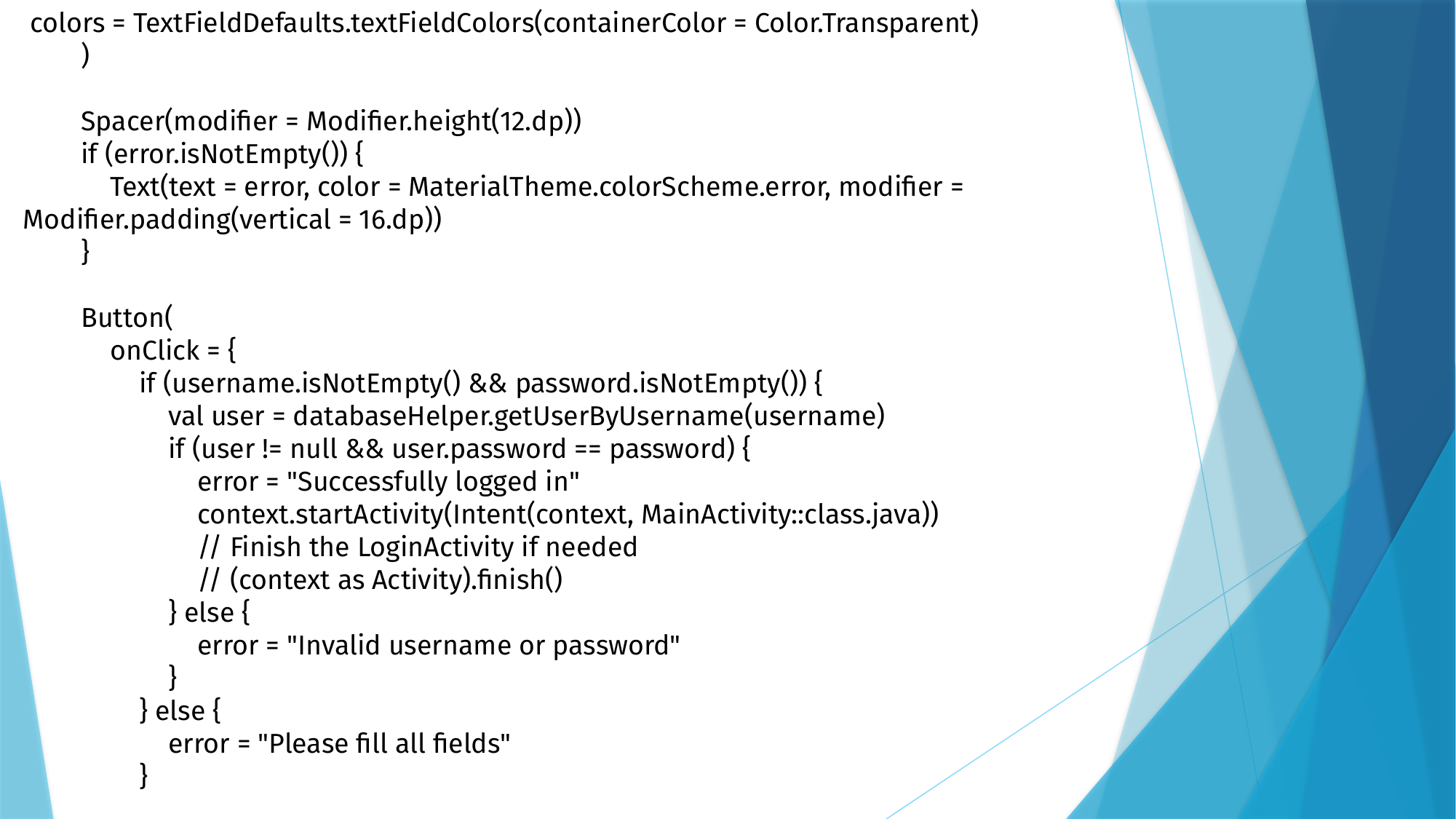

colors = TextFieldDefaults.textFieldColors(containerColor = Color.Transparent)
        )

        Spacer(modifier = Modifier.height(12.dp))
        if (error.isNotEmpty()) {
            Text(text = error, color = MaterialTheme.colorScheme.error, modifier = Modifier.padding(vertical = 16.dp))
        }

        Button(
            onClick = {
                if (username.isNotEmpty() && password.isNotEmpty()) {
                    val user = databaseHelper.getUserByUsername(username)
                    if (user != null && user.password == password) {
                        error = "Successfully logged in"
                        context.startActivity(Intent(context, MainActivity::class.java))
                        // Finish the LoginActivity if needed
                        // (context as Activity).finish()
                    } else {
                        error = "Invalid username or password"
                    }
                } else {
                    error = "Please fill all fields"
                }